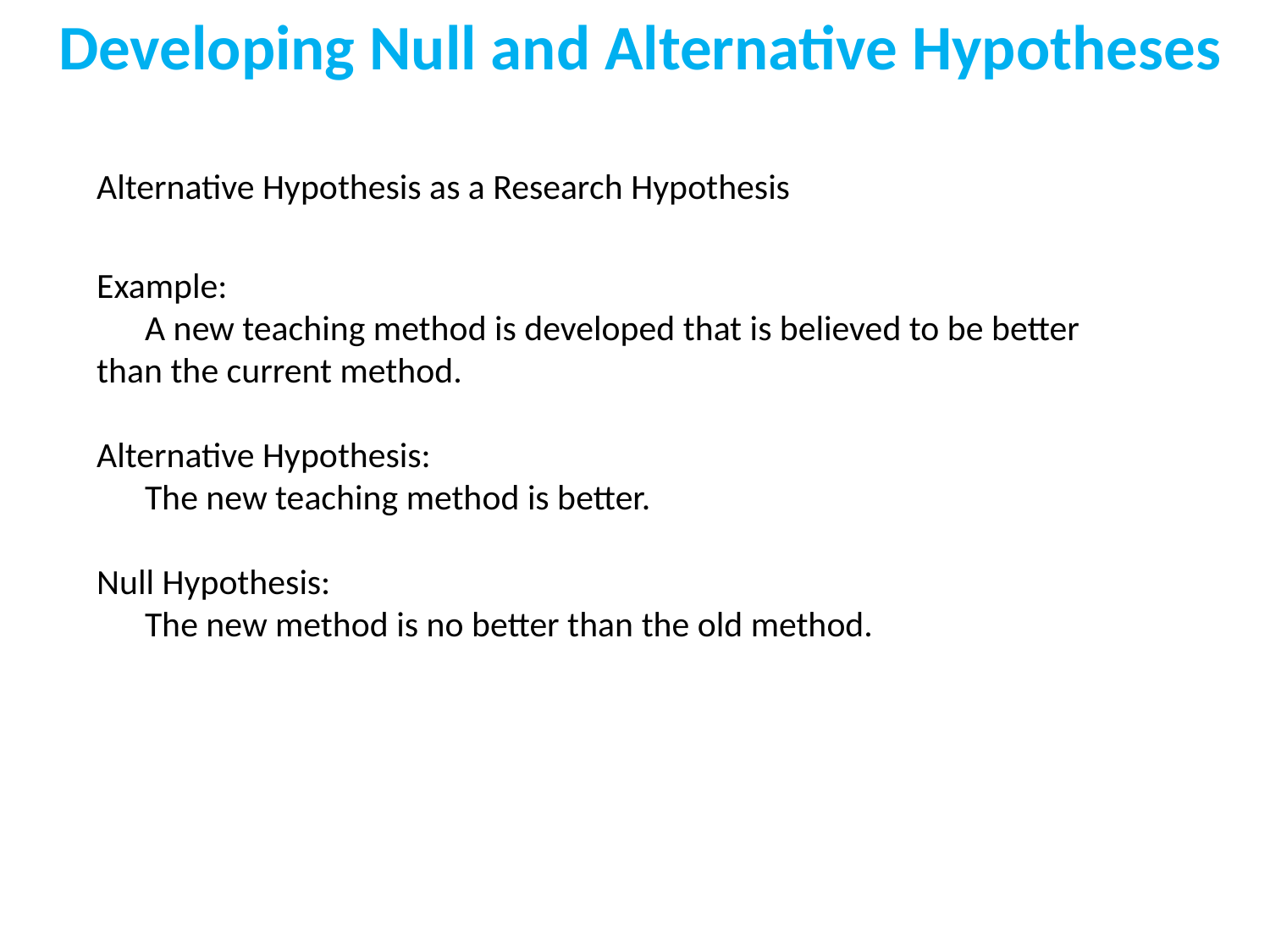

Developing Null and Alternative Hypotheses
Alternative Hypothesis as a Research Hypothesis

Example:
      A new teaching method is developed that is believed to be better than the current method.

Alternative Hypothesis:
      The new teaching method is better.

Null Hypothesis:
      The new method is no better than the old method.